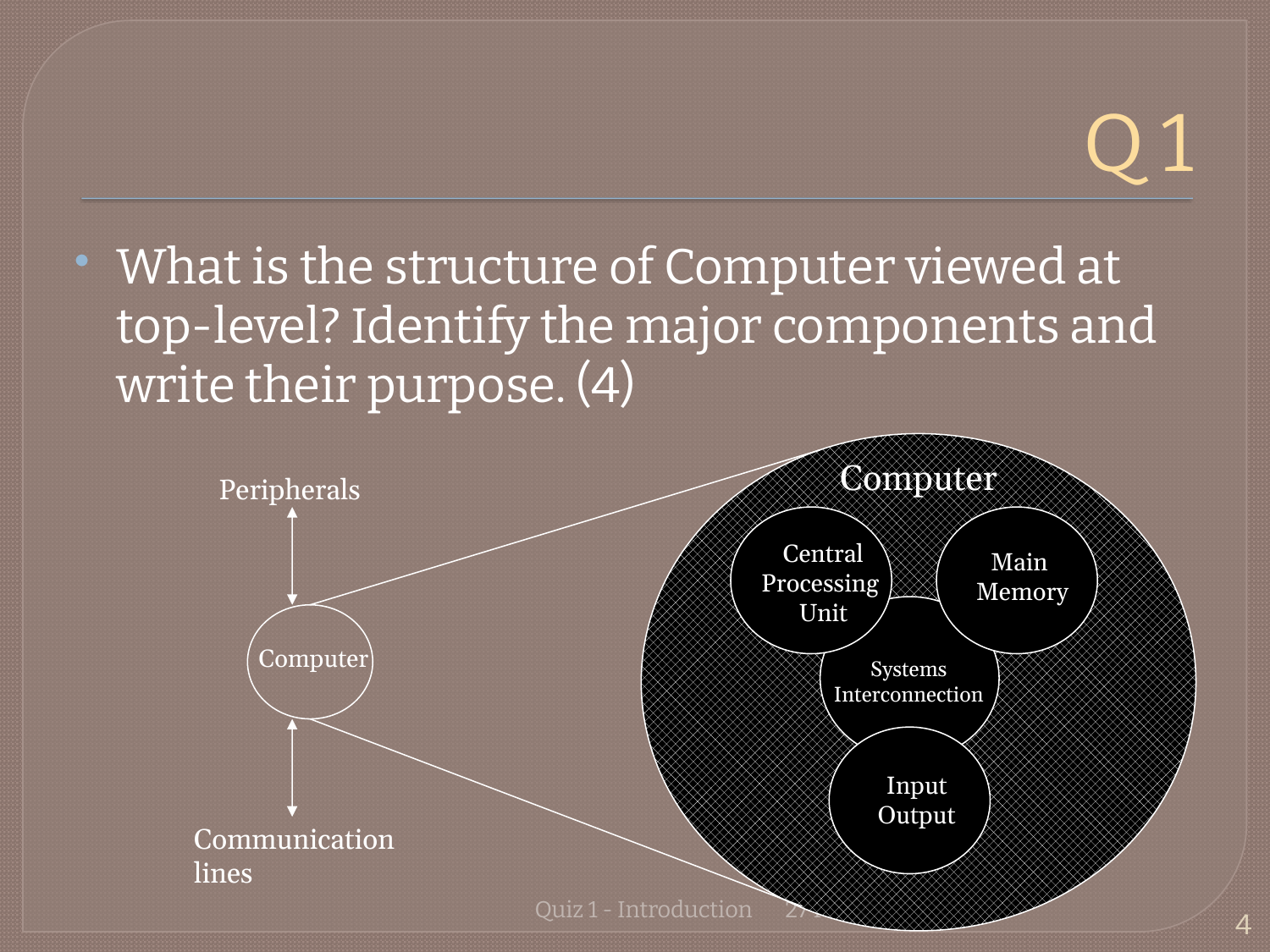

# Q 1
What is the structure of Computer viewed at top-level? Identify the major components and write their purpose. (4)

Computer
Peripherals

Central
Processing
Unit
Main
Memory

Computer
Systems
Interconnection

Input
Output
Communication
lines
Quiz 1 - Introduction
27 FEB 12
4